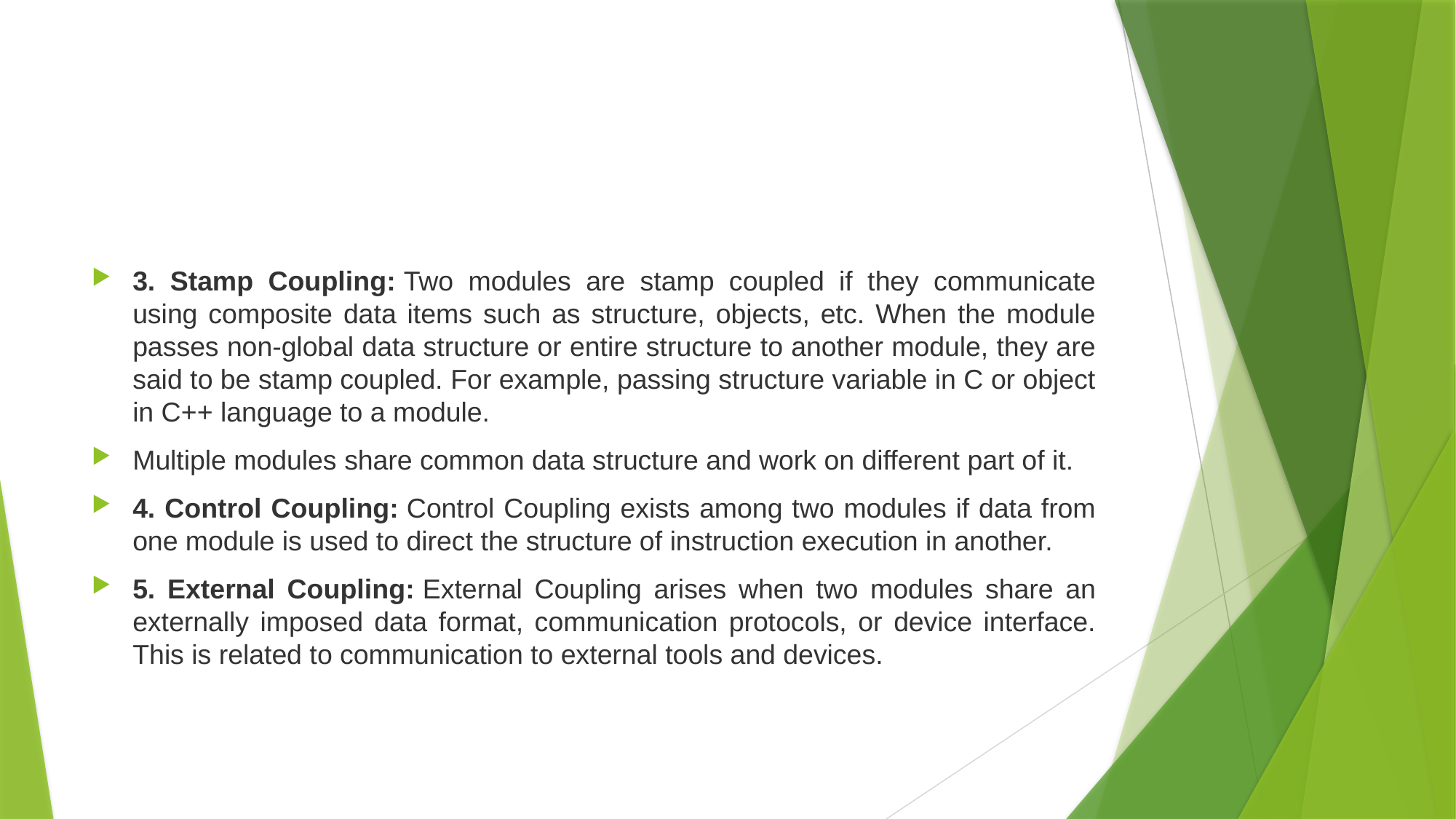

#
3. Stamp Coupling: Two modules are stamp coupled if they communicate using composite data items such as structure, objects, etc. When the module passes non-global data structure or entire structure to another module, they are said to be stamp coupled. For example, passing structure variable in C or object in C++ language to a module.
Multiple modules share common data structure and work on different part of it.
4. Control Coupling: Control Coupling exists among two modules if data from one module is used to direct the structure of instruction execution in another.
5. External Coupling: External Coupling arises when two modules share an externally imposed data format, communication protocols, or device interface. This is related to communication to external tools and devices.